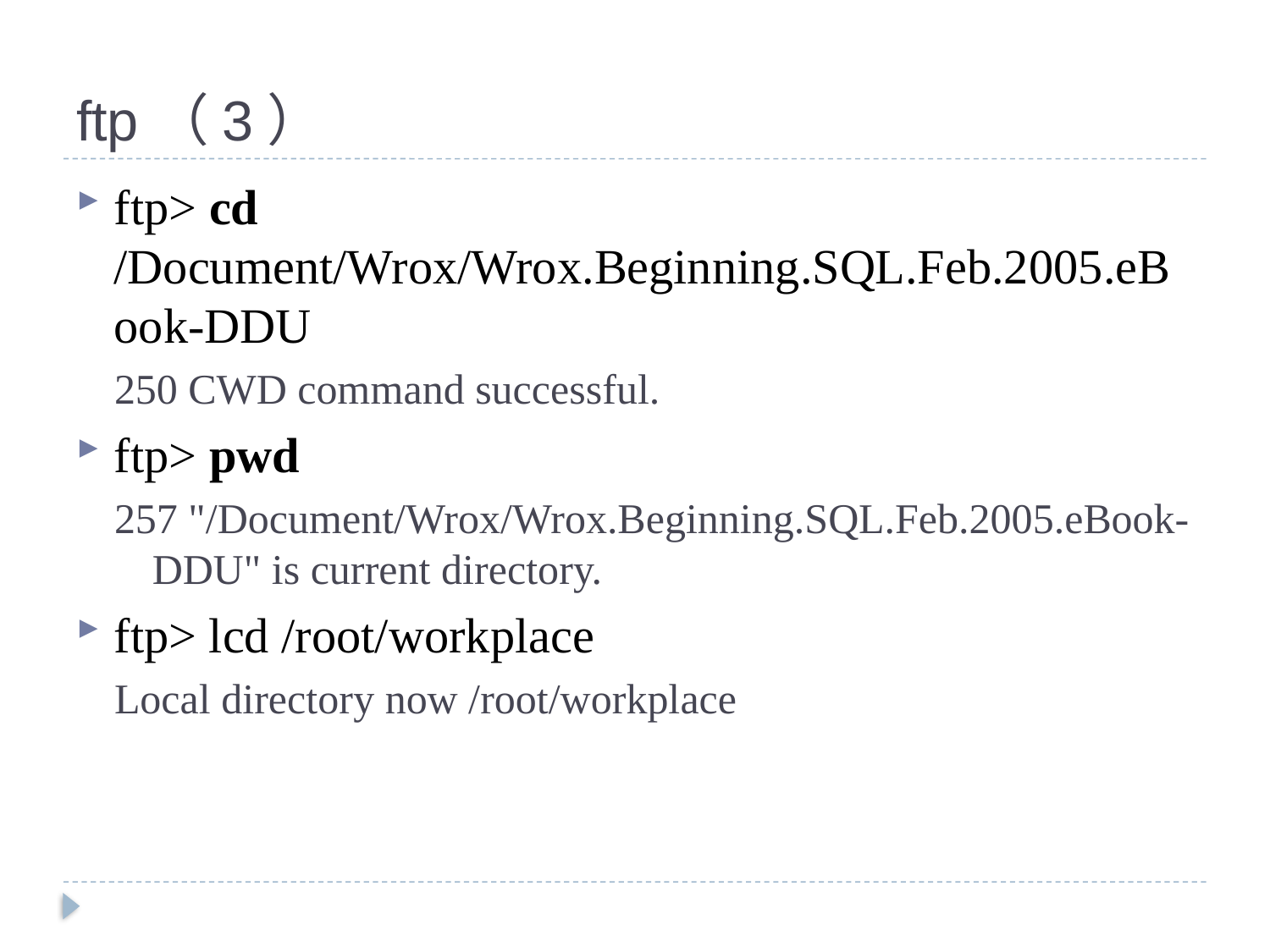

# ftp（3）
ftp> cd /Document/Wrox/Wrox.Beginning.SQL.Feb.2005.eBook-DDU
250 CWD command successful.
ftp> pwd
257 "/Document/Wrox/Wrox.Beginning.SQL.Feb.2005.eBook-DDU" is current directory.
ftp> lcd /root/workplace
Local directory now /root/workplace